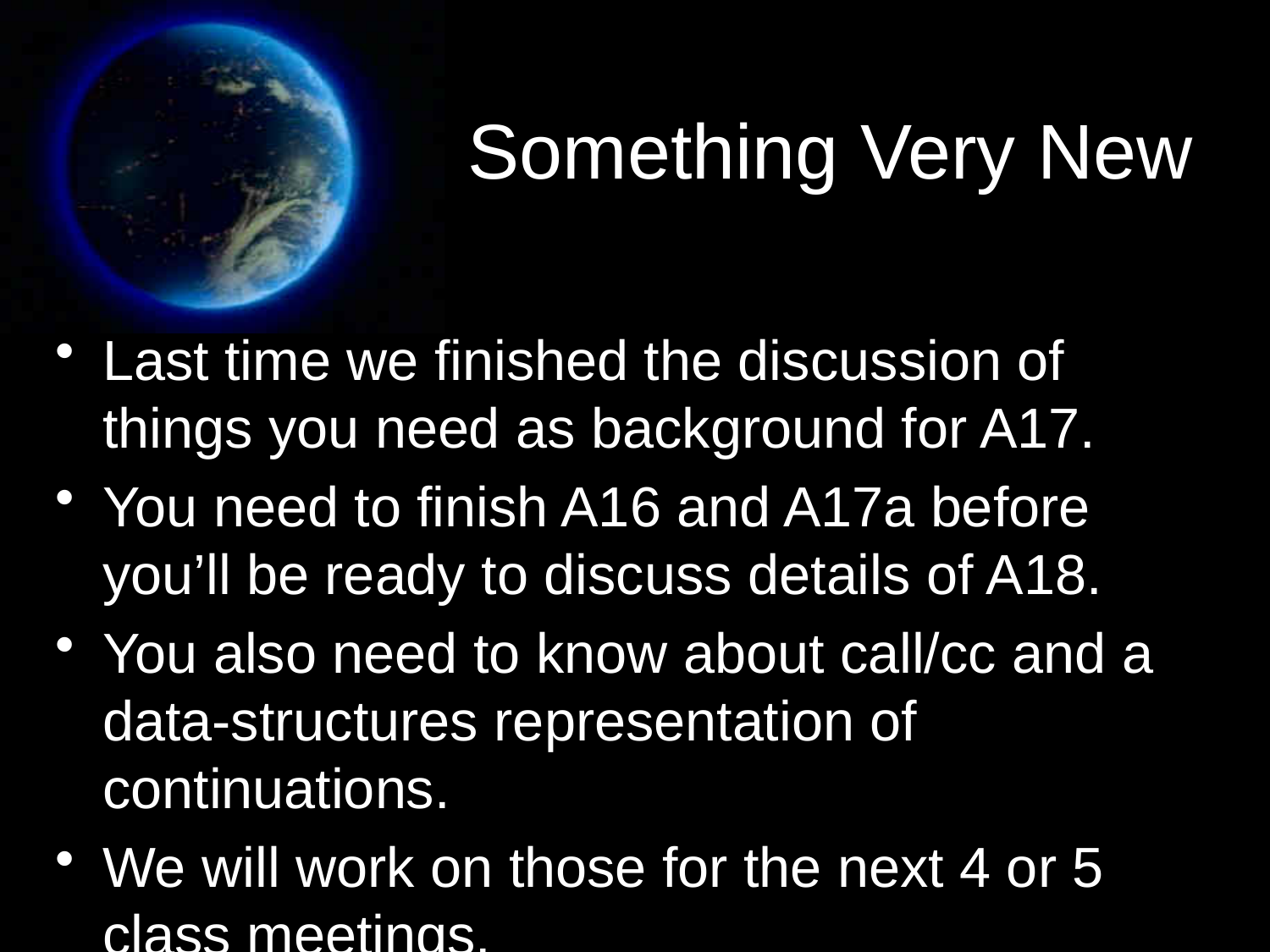

# Something Very New
Last time we finished the discussion of things you need as background for A17.
You need to finish A16 and A17a before you’ll be ready to discuss details of A18.
You also need to know about call/cc and a data-structures representation of continuations.
We will work on those for the next 4 or 5 class meetings.